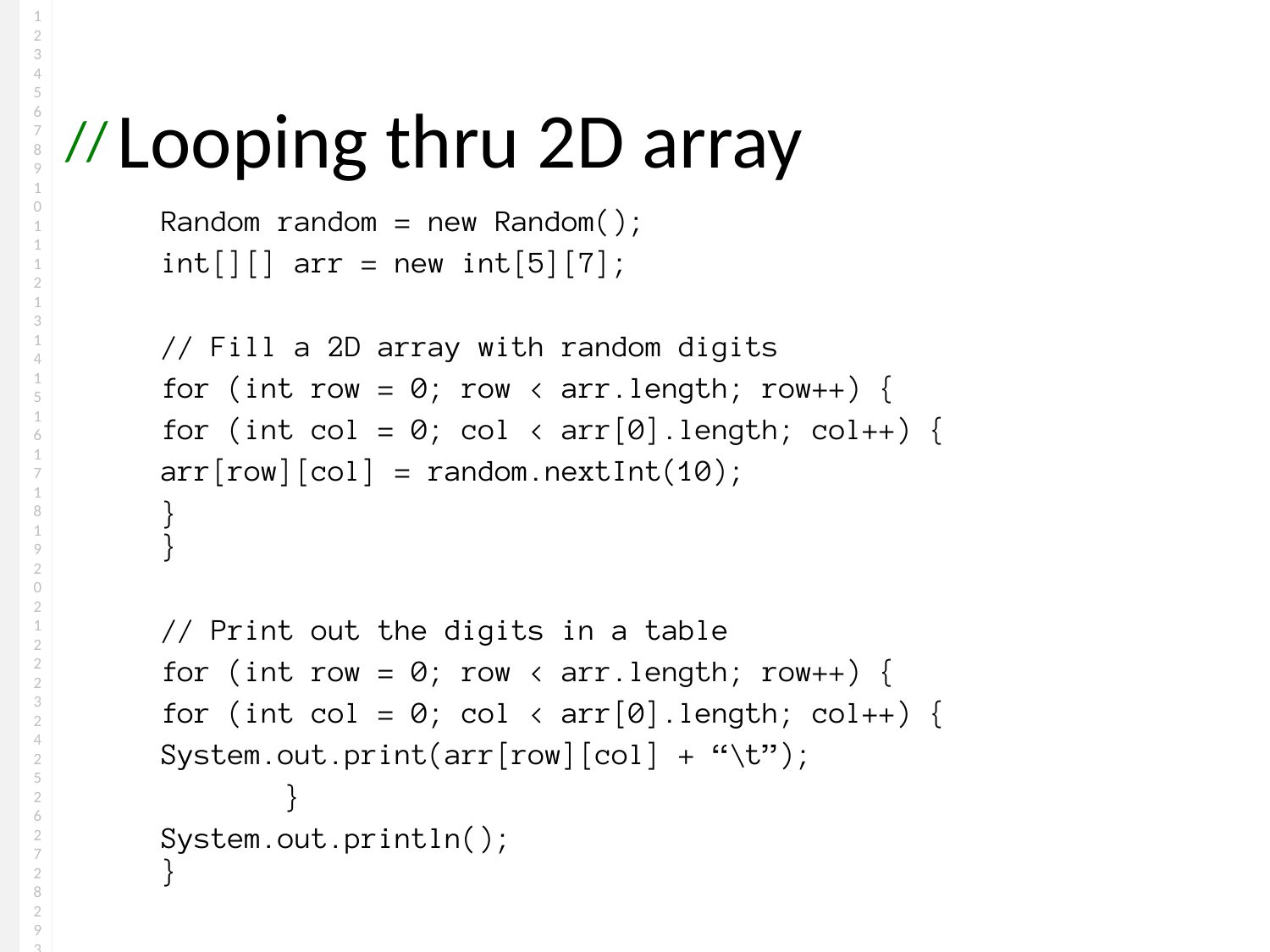

# Looping thru 2D array
Random random = new Random();
int[][] arr = new int[5][7];

// Fill a 2D array with random digits
for (int row = 0; row < arr.length; row++) {
	for (int col = 0; col < arr[0].length; col++) {
		arr[row][col] = random.nextInt(10);
	}
}

// Print out the digits in a table
for (int row = 0; row < arr.length; row++) {
	for (int col = 0; col < arr[0].length; col++) {
		System.out.print(arr[row][col] + “\t”);
 	}
	System.out.println();
}